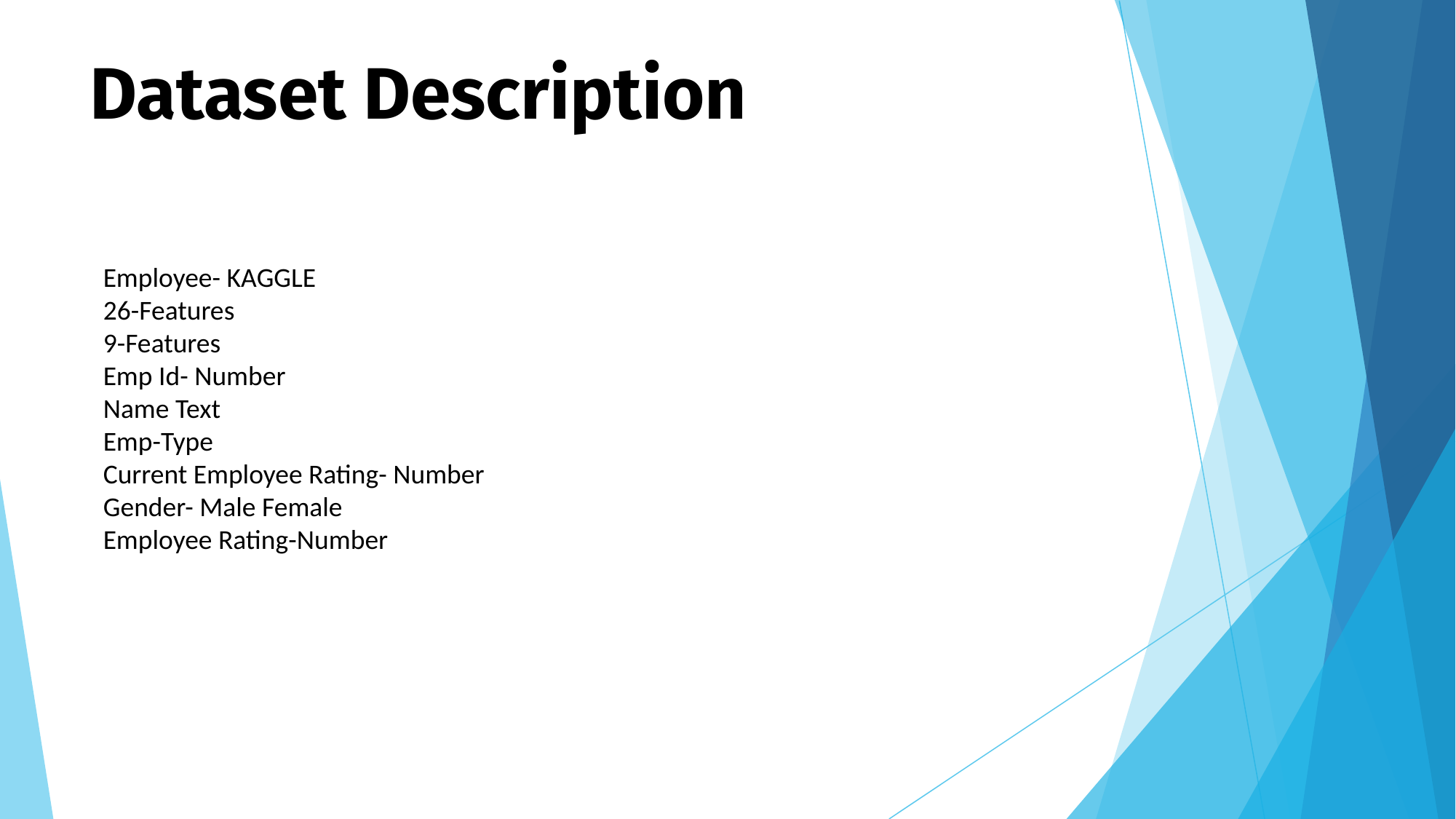

# Dataset Description
Employee- KAGGLE
26-Features
9-Features
Emp Id- Number
Name Text
Emp-Type
Current Employee Rating- Number
Gender- Male Female
Employee Rating-Number